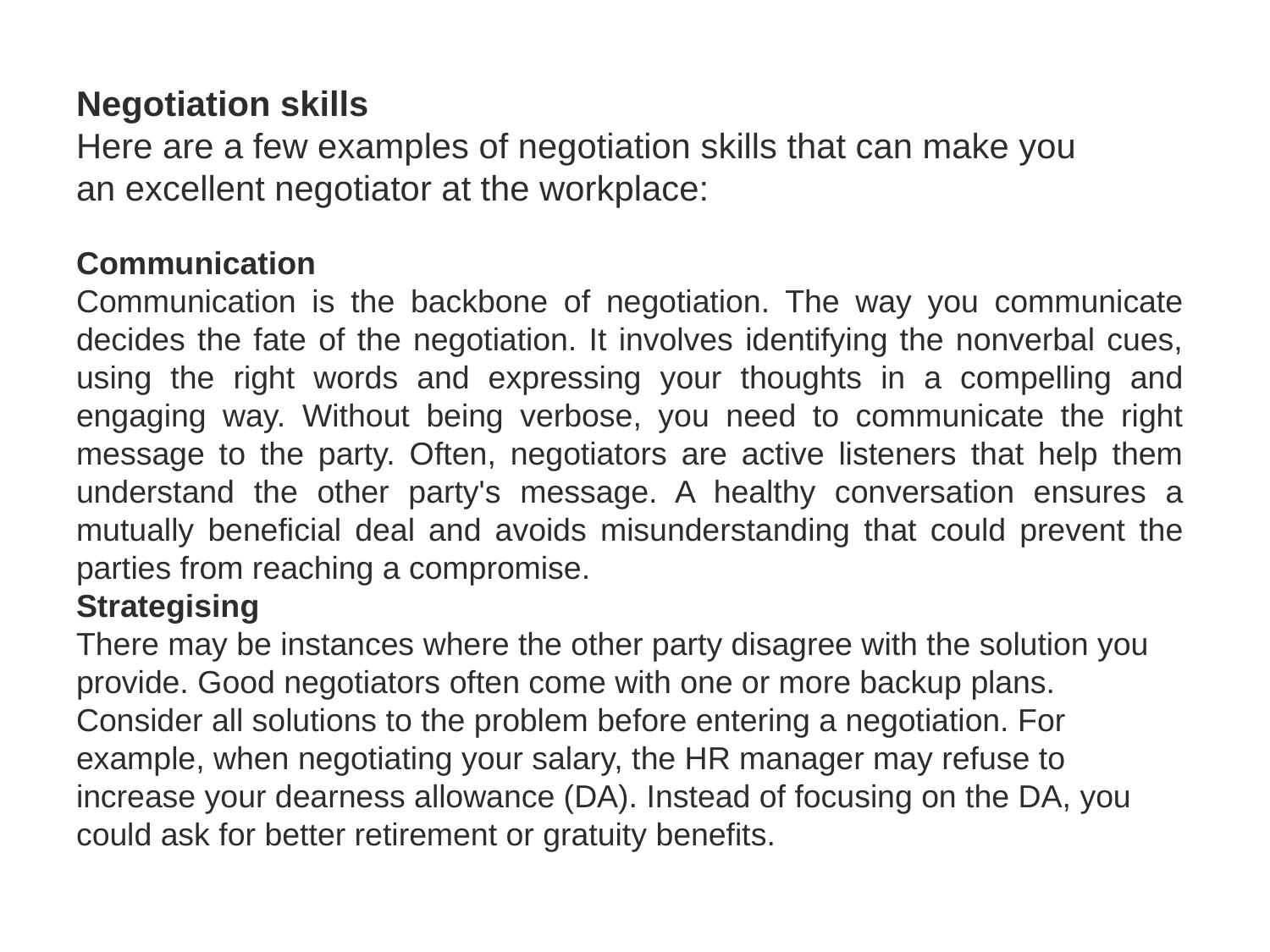

Negotiation skills
Here are a few examples of negotiation skills that can make you an excellent negotiator at the workplace:

Communication
Communication is the backbone of negotiation. The way you communicate decides the fate of the negotiation. It involves identifying the nonverbal cues, using the right words and expressing your thoughts in a compelling and engaging way. Without being verbose, you need to communicate the right message to the party. Often, negotiators are active listeners that help them understand the other party's message. A healthy conversation ensures a mutually beneficial deal and avoids misunderstanding that could prevent the parties from reaching a compromise.
Strategising
There may be instances where the other party disagree with the solution you provide. Good negotiators often come with one or more backup plans. Consider all solutions to the problem before entering a negotiation. For example, when negotiating your salary, the HR manager may refuse to increase your dearness allowance (DA). Instead of focusing on the DA, you could ask for better retirement or gratuity benefits.